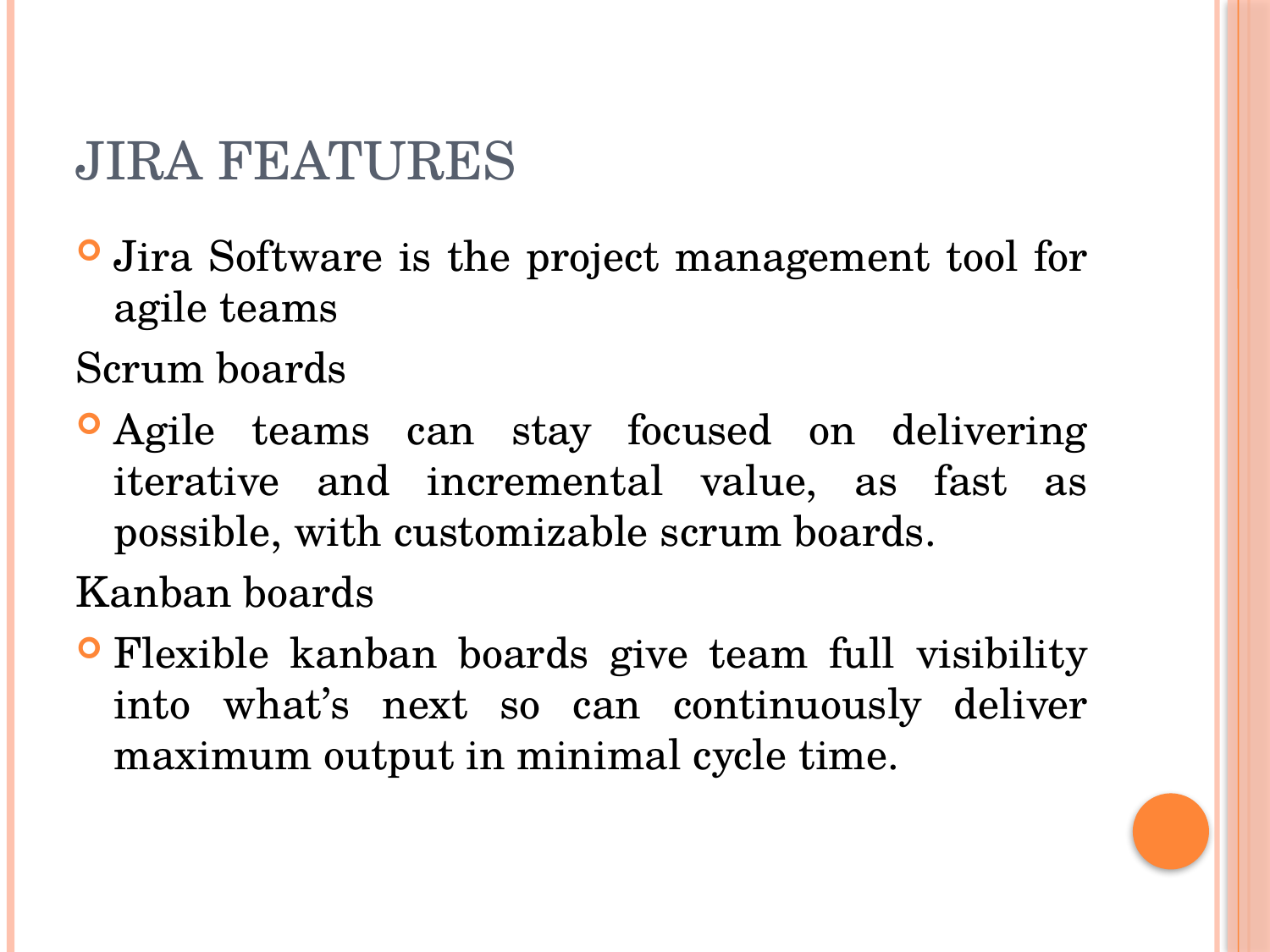

# Jira Features
Jira Software is the project management tool for agile teams
Scrum boards
Agile teams can stay focused on delivering iterative and incremental value, as fast as possible, with customizable scrum boards.
Kanban boards
Flexible kanban boards give team full visibility into what’s next so can continuously deliver maximum output in minimal cycle time.